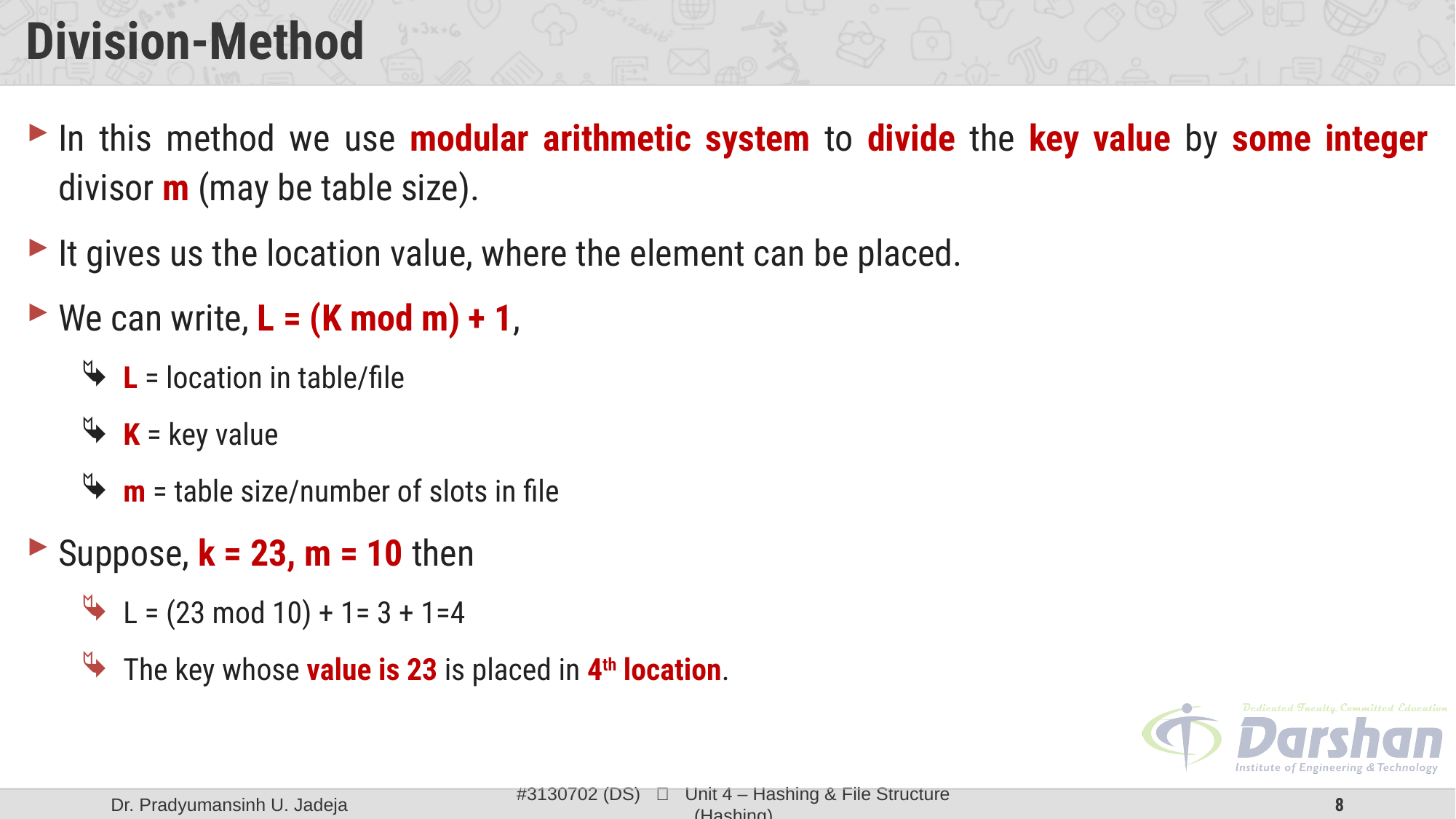

# Division-Method
In this method we use modular arithmetic system to divide the key value by some integer divisor m (may be table size).
It gives us the location value, where the element can be placed.
We can write, L = (K mod m) + 1,
L = location in table/file
K = key value
m = table size/number of slots in file
Suppose, k = 23, m = 10 then
L = (23 mod 10) + 1= 3 + 1=4
The key whose value is 23 is placed in 4th location.